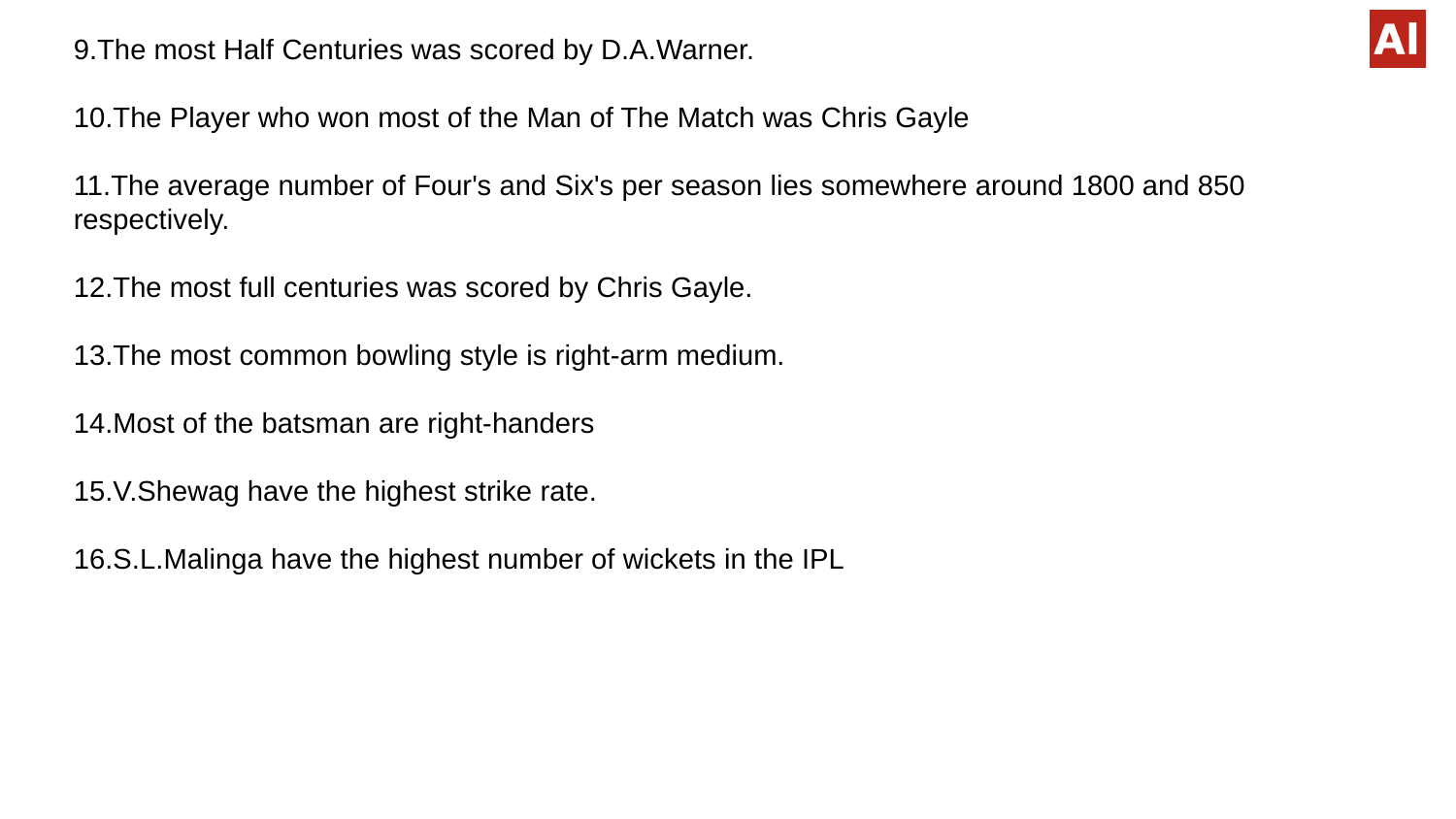

9.The most Half Centuries was scored by D.A.Warner.

10.The Player who won most of the Man of The Match was Chris Gayle

11.The average number of Four's and Six's per season lies somewhere around 1800 and 850 respectively.

12.The most full centuries was scored by Chris Gayle.

13.The most common bowling style is right-arm medium.

14.Most of the batsman are right-handers

15.V.Shewag have the highest strike rate.

16.S.L.Malinga have the highest number of wickets in the IPL